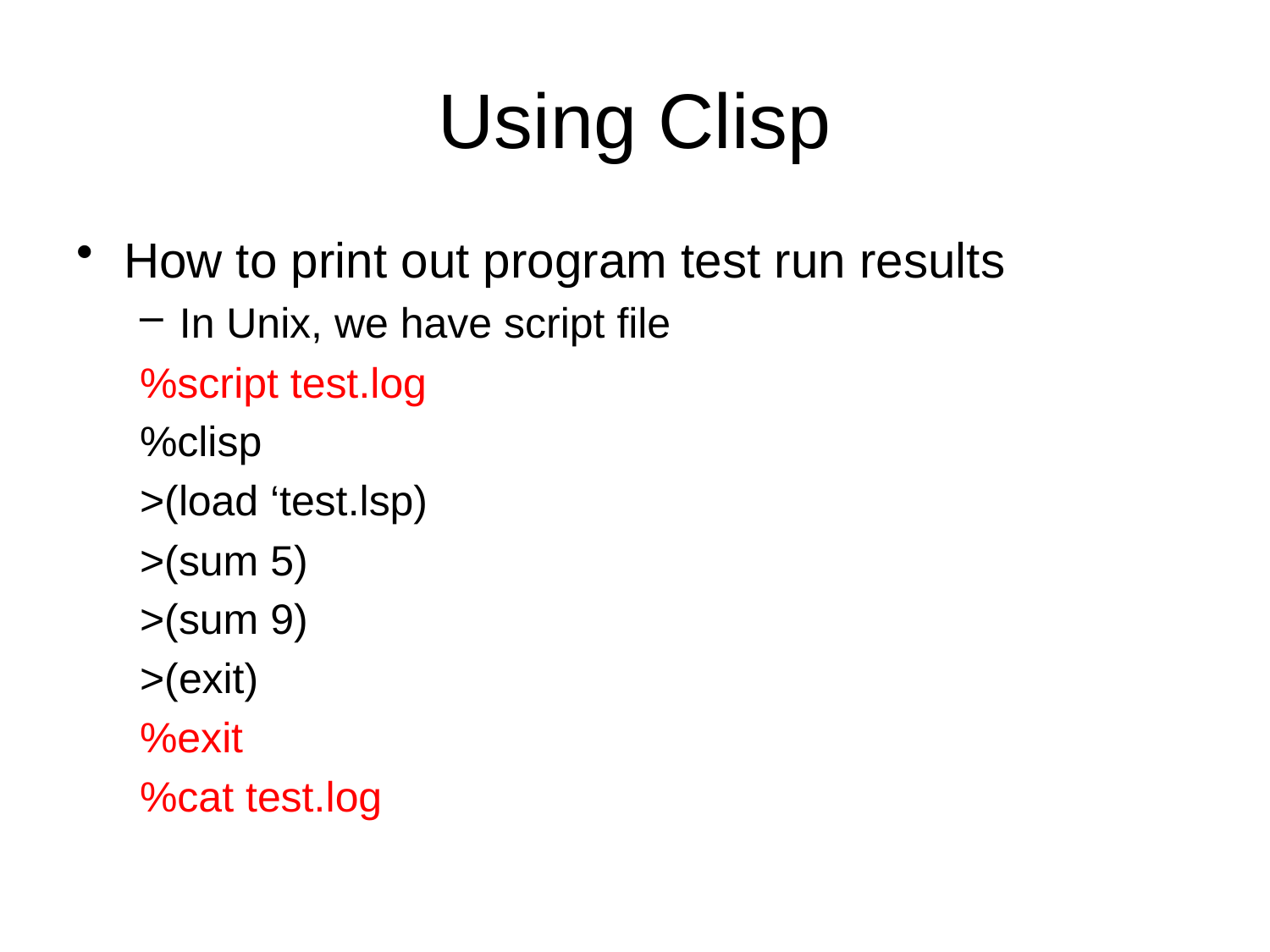

# Using Clisp
How to print out program test run results
In Unix, we have script file
%script test.log
%clisp
>(load ‘test.lsp)
>(sum 5)
>(sum 9)
>(exit)
%exit
%cat test.log